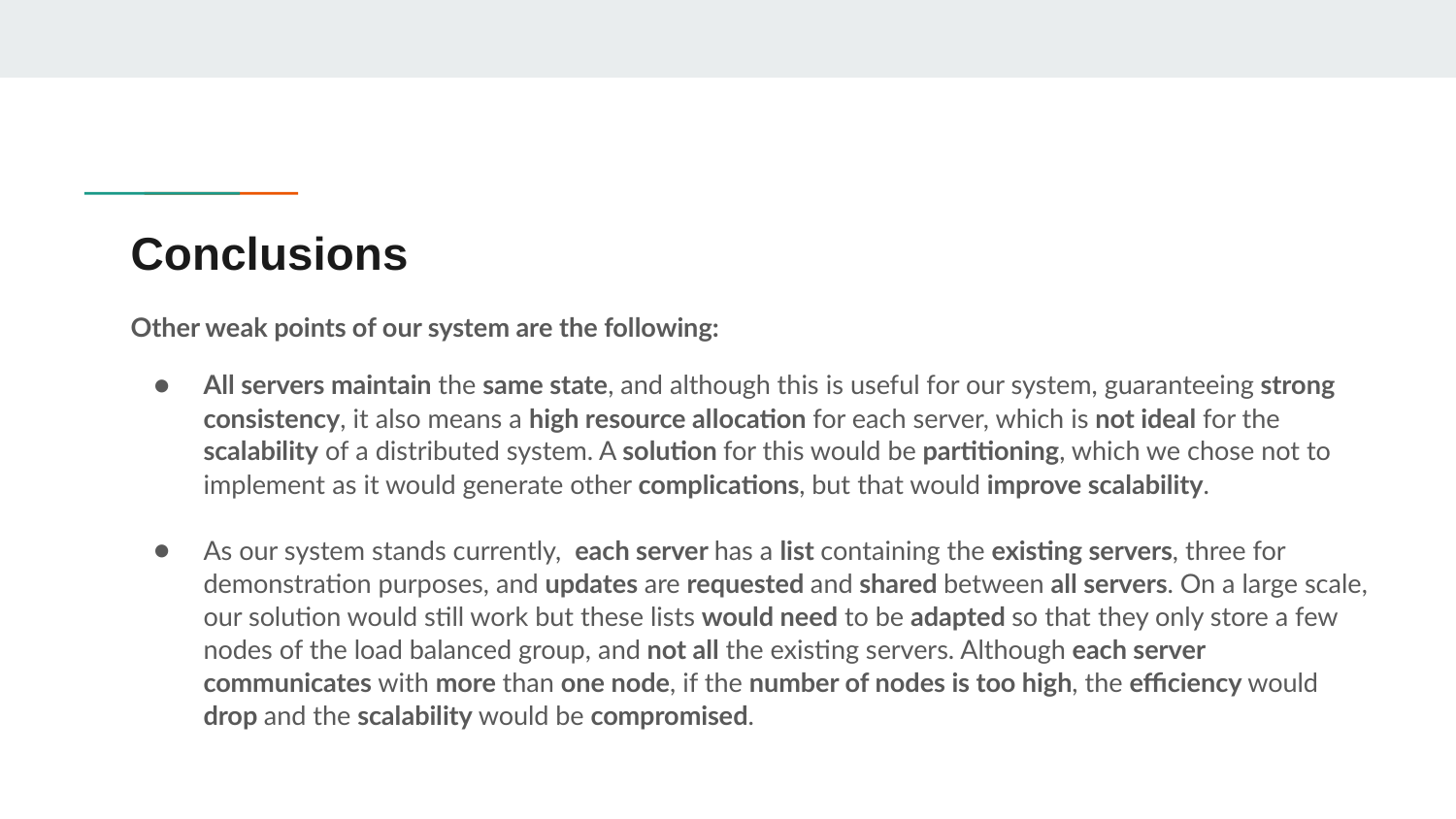

# Conclusions
Other weak points of our system are the following:
All servers maintain the same state, and although this is useful for our system, guaranteeing strong consistency, it also means a high resource allocation for each server, which is not ideal for the scalability of a distributed system. A solution for this would be partitioning, which we chose not to implement as it would generate other complications, but that would improve scalability.

As our system stands currently,  each server has a list containing the existing servers, three for demonstration purposes, and updates are requested and shared between all servers. On a large scale, our solution would still work but these lists would need to be adapted so that they only store a few nodes of the load balanced group, and not all the existing servers. Although each server communicates with more than one node, if the number of nodes is too high, the efficiency would drop and the scalability would be compromised.